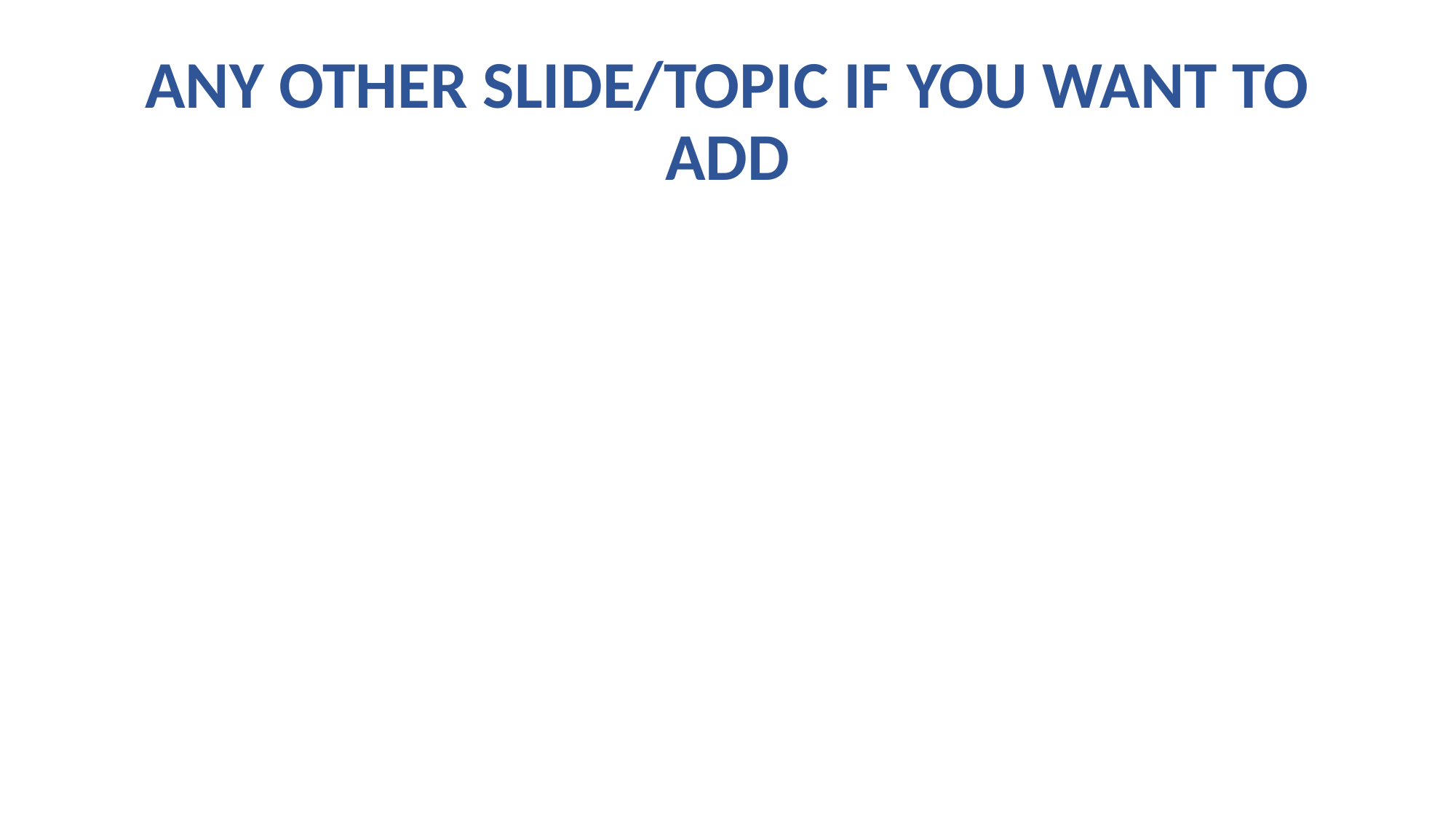

# ANY OTHER SLIDE/TOPIC IF YOU WANT TO ADD